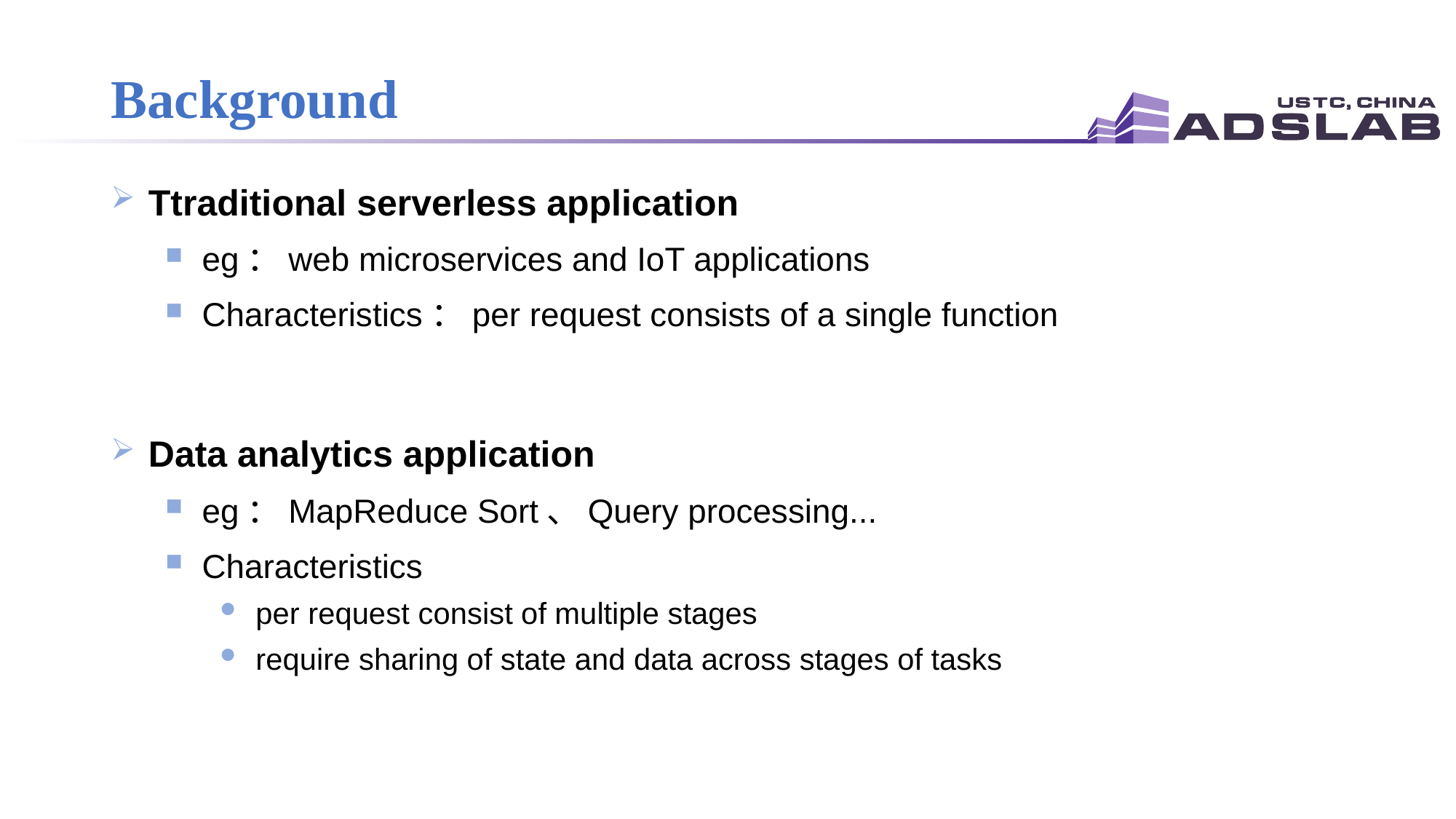

# Background
 Ttraditional serverless application
 eg：web microservices and IoT applications
 Characteristics：per request consists of a single function

 Data analytics application
 eg：MapReduce Sort、Query processing...
 Characteristics
 per request consist of multiple stages
 require sharing of state and data across stages of tasks